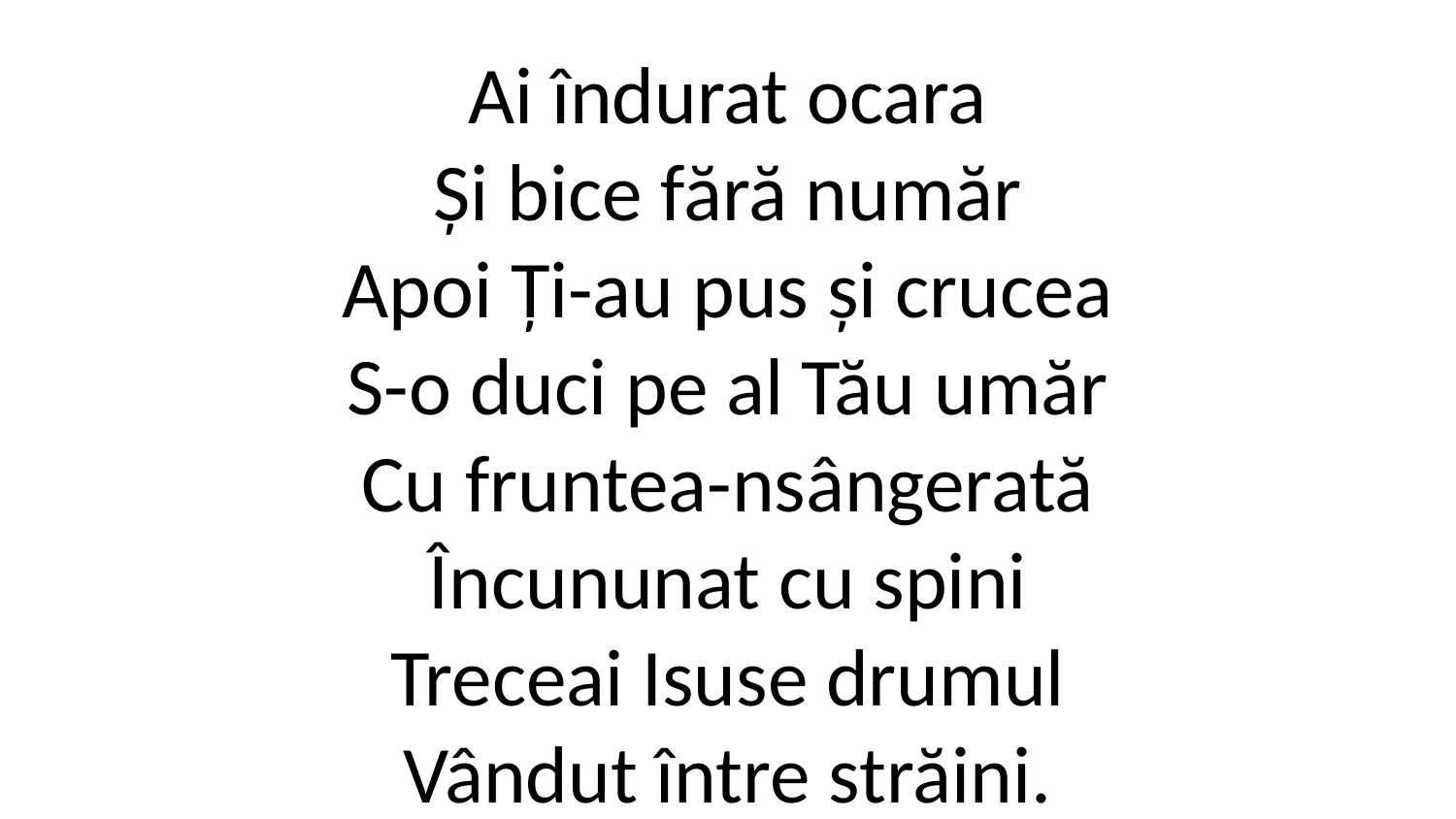

Ai îndurat ocara
Și bice fără număr
Apoi Ți-au pus și crucea
S-o duci pe al Tău umăr
Cu fruntea-nsângerată
Încununat cu spini
Treceai Isuse drumul
Vândut între străini.